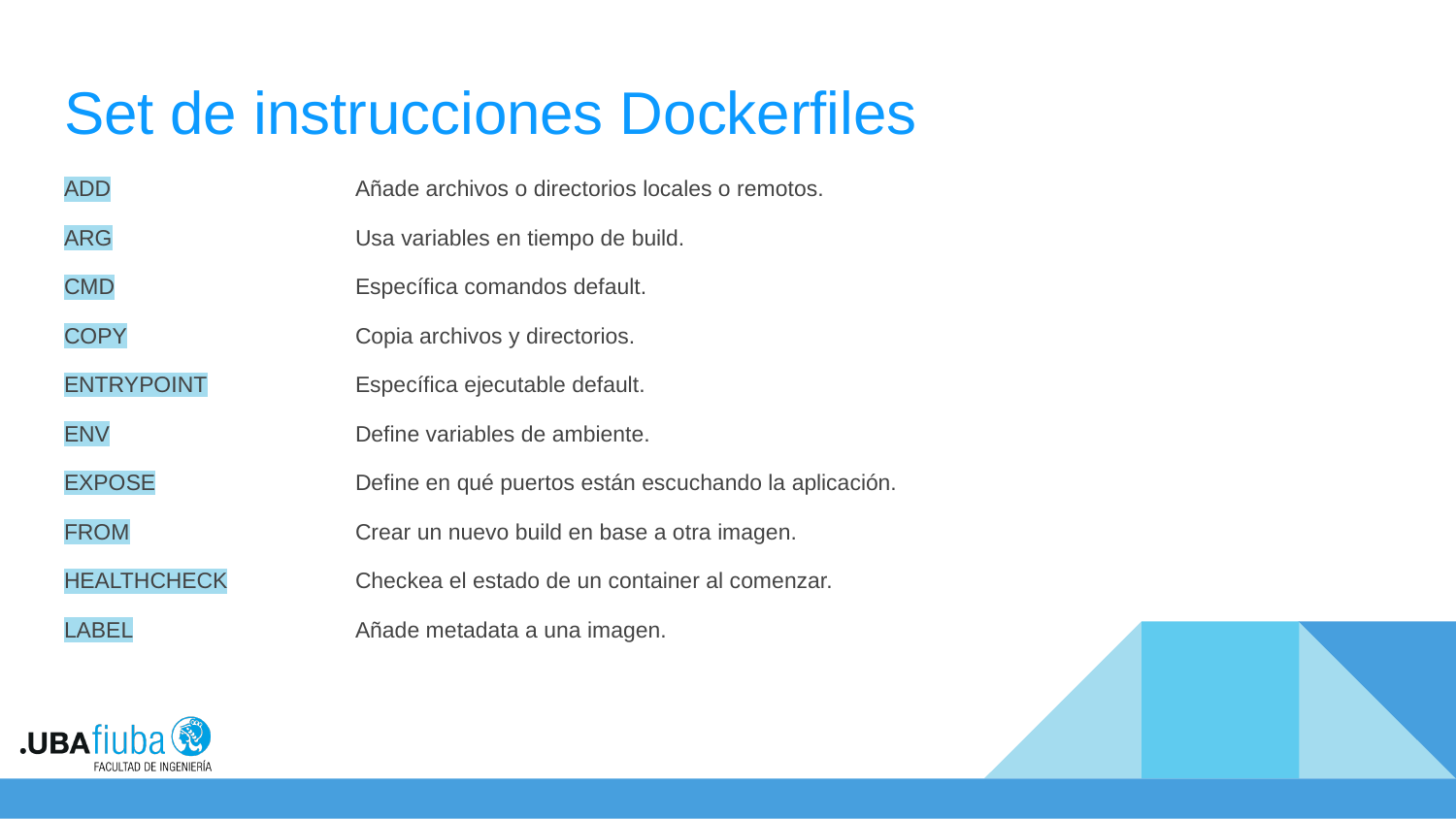

# Set de instrucciones Dockerfiles
ADD    		Añade archivos o directorios locales o remotos.
ARG    		Usa variables en tiempo de build.
CMD    		Específica comandos default.
COPY    		Copia archivos y directorios.
ENTRYPOINT    	Específica ejecutable default.
ENV    		Define variables de ambiente.
EXPOSE    		Define en qué puertos están escuchando la aplicación.
FROM    		Crear un nuevo build en base a otra imagen.
HEALTHCHECK    	Checkea el estado de un container al comenzar.
LABEL    		Añade metadata a una imagen.